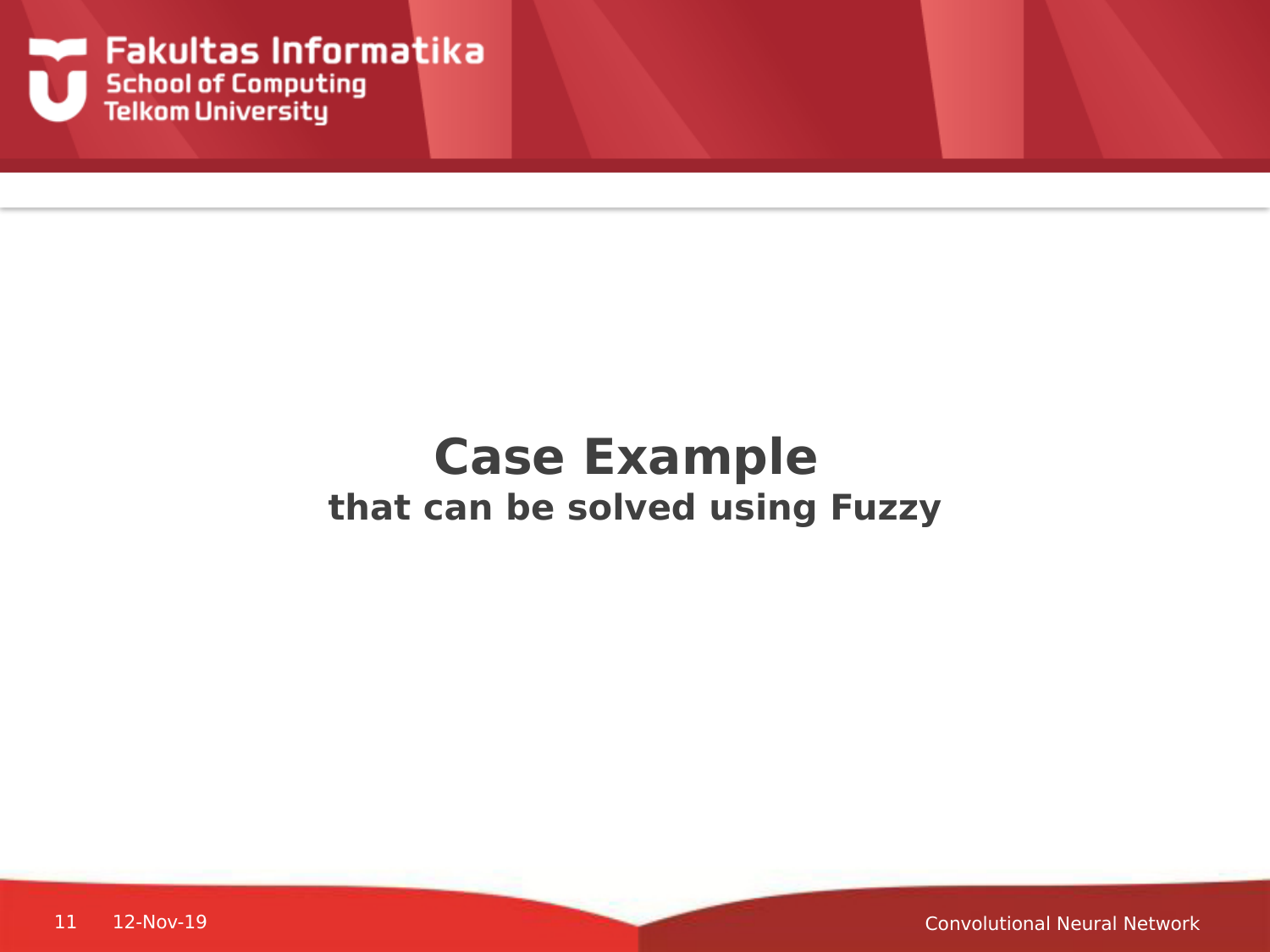

# Case Example that can be solved using Fuzzy
Convolutional Neural Network
11
12-Nov-19